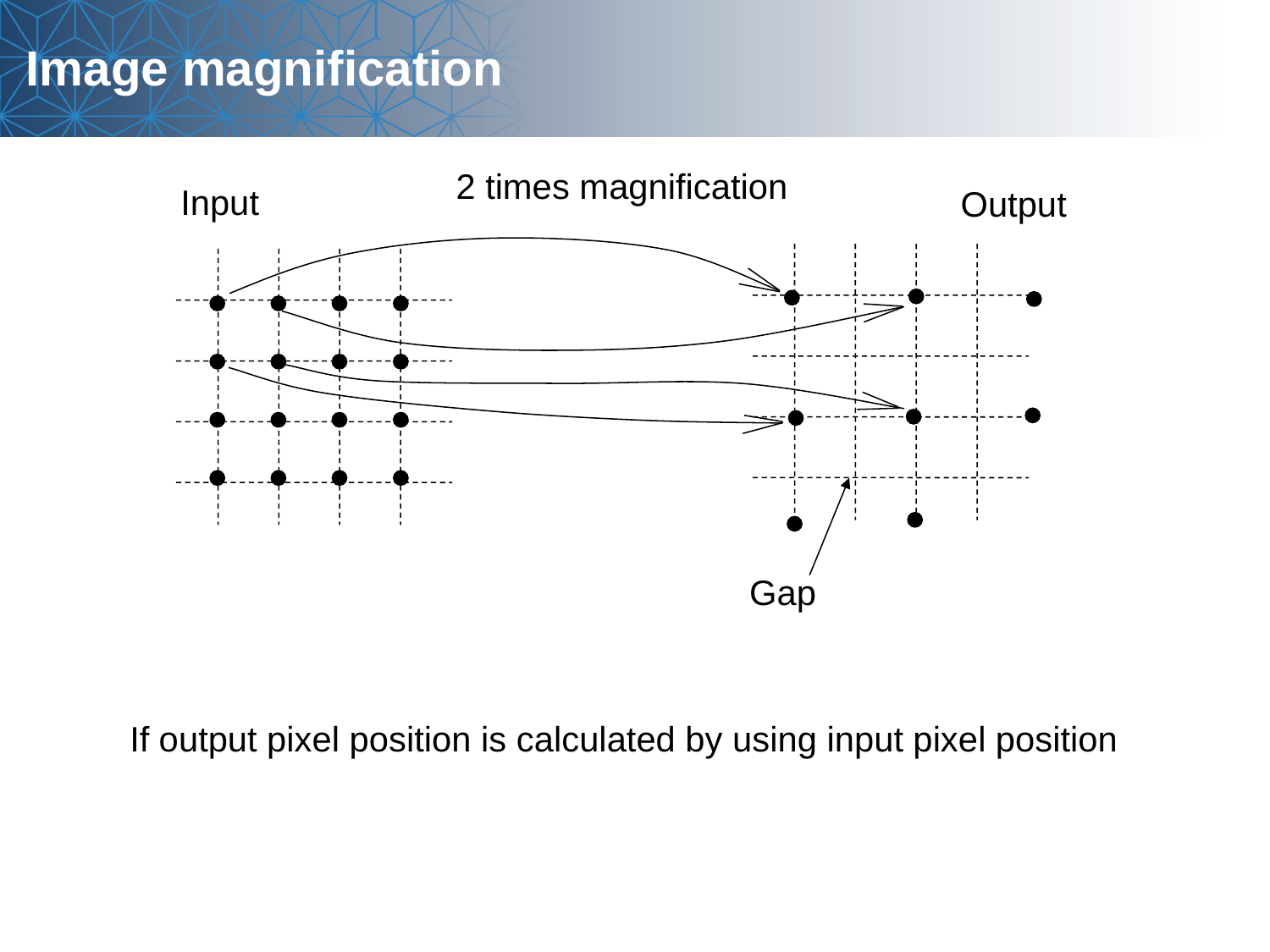

Image magnification
2 times magnification
Input
Output

Gap
If output pixel position is calculated by using input pixel position